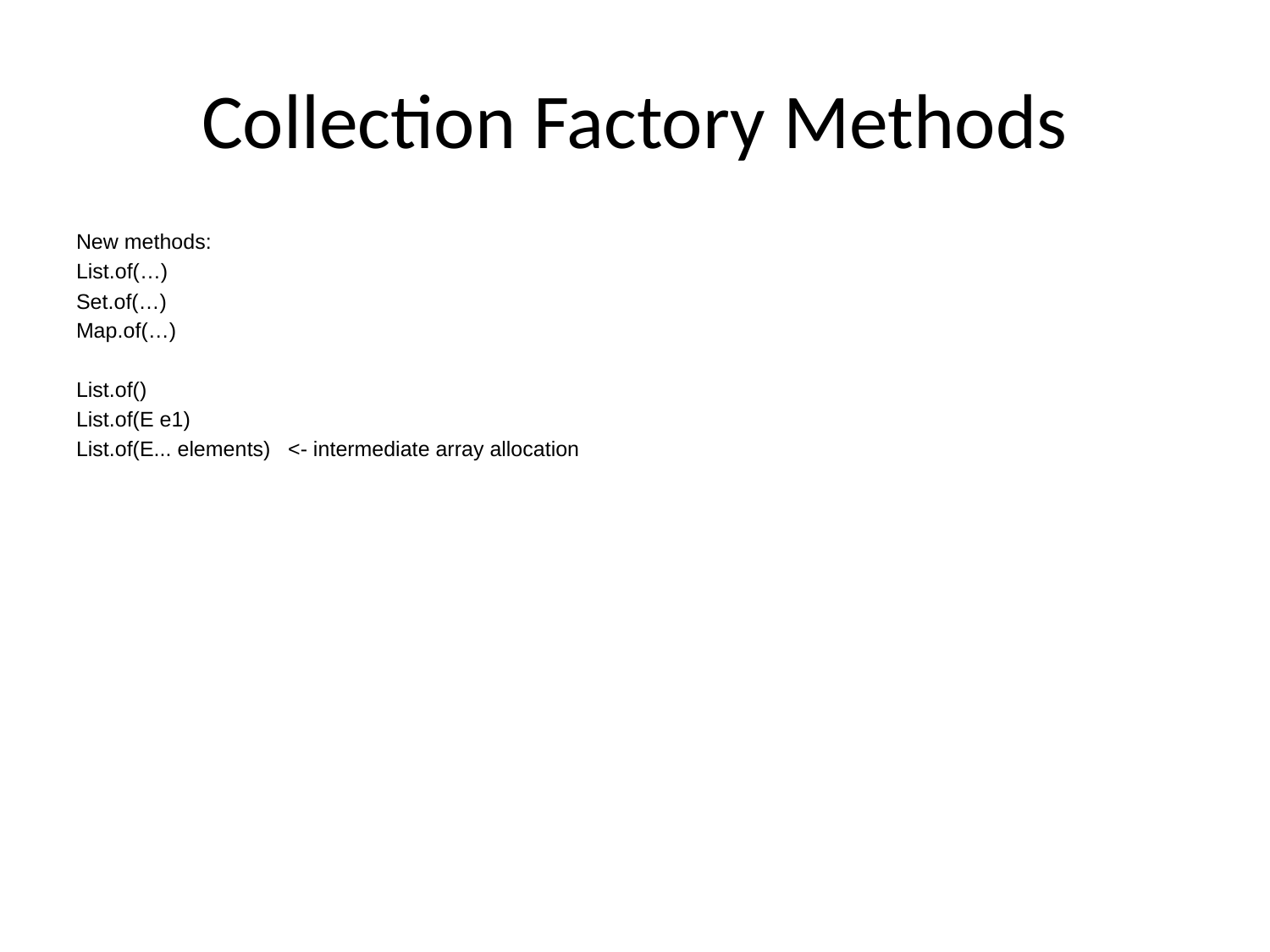

# Collection Factory Methods
New methods:
List.of(…)
Set.of(…)
Map.of(…)

List.of()
List.of(E e1)
List.of(E... elements)   <- intermediate array allocation